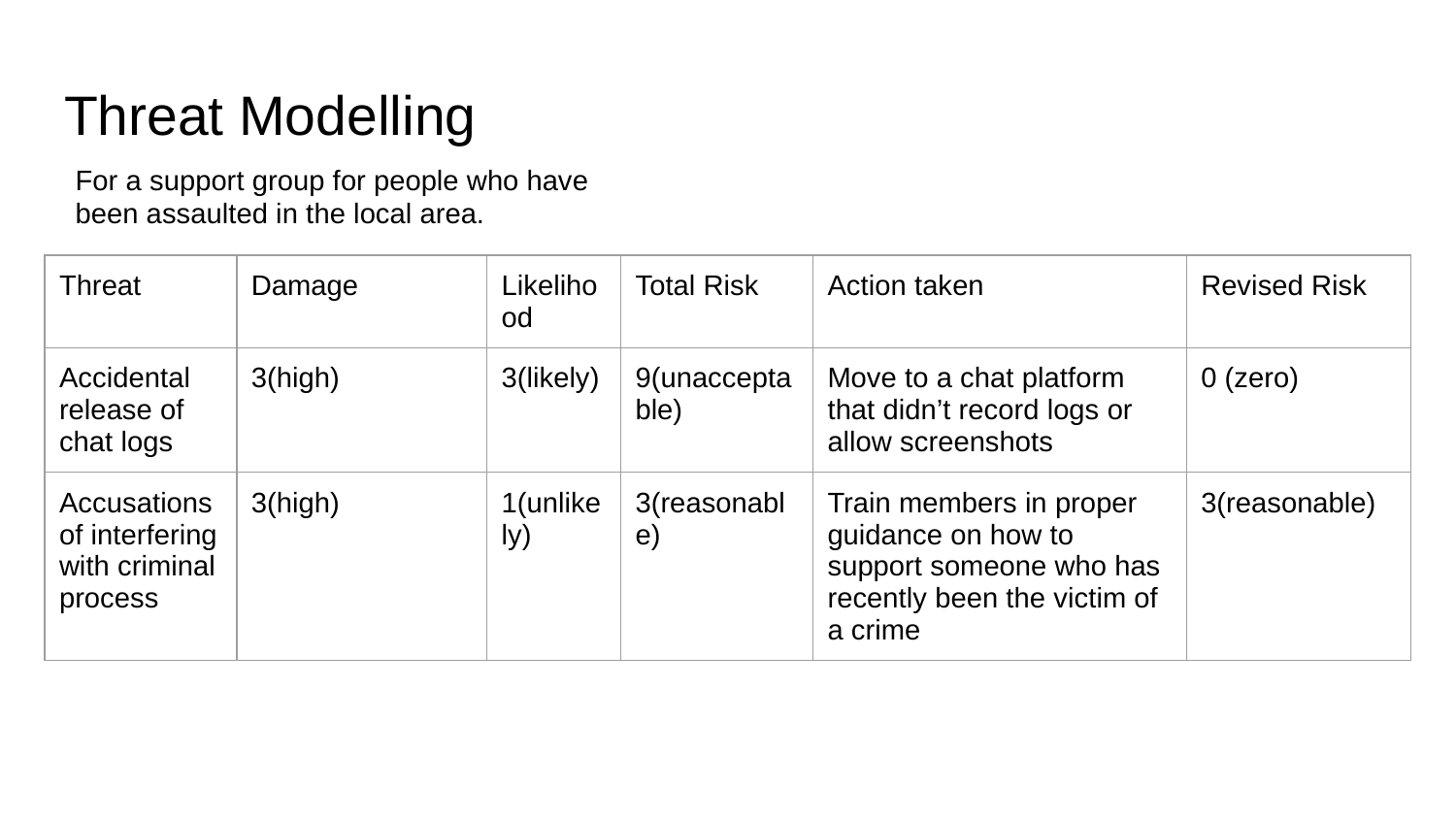

# Threat Modelling
For a support group for people who have been assaulted in the local area.
| Threat | Damage | Likelihood | Total Risk | Action taken | Revised Risk |
| --- | --- | --- | --- | --- | --- |
| Accidental release of chat logs | 3(high) | 3(likely) | 9(unacceptable) | Move to a chat platform that didn’t record logs or allow screenshots | 0 (zero) |
| Accusations of interfering with criminal process | 3(high) | 1(unlikely) | 3(reasonable) | Train members in proper guidance on how to support someone who has recently been the victim of a crime | 3(reasonable) |